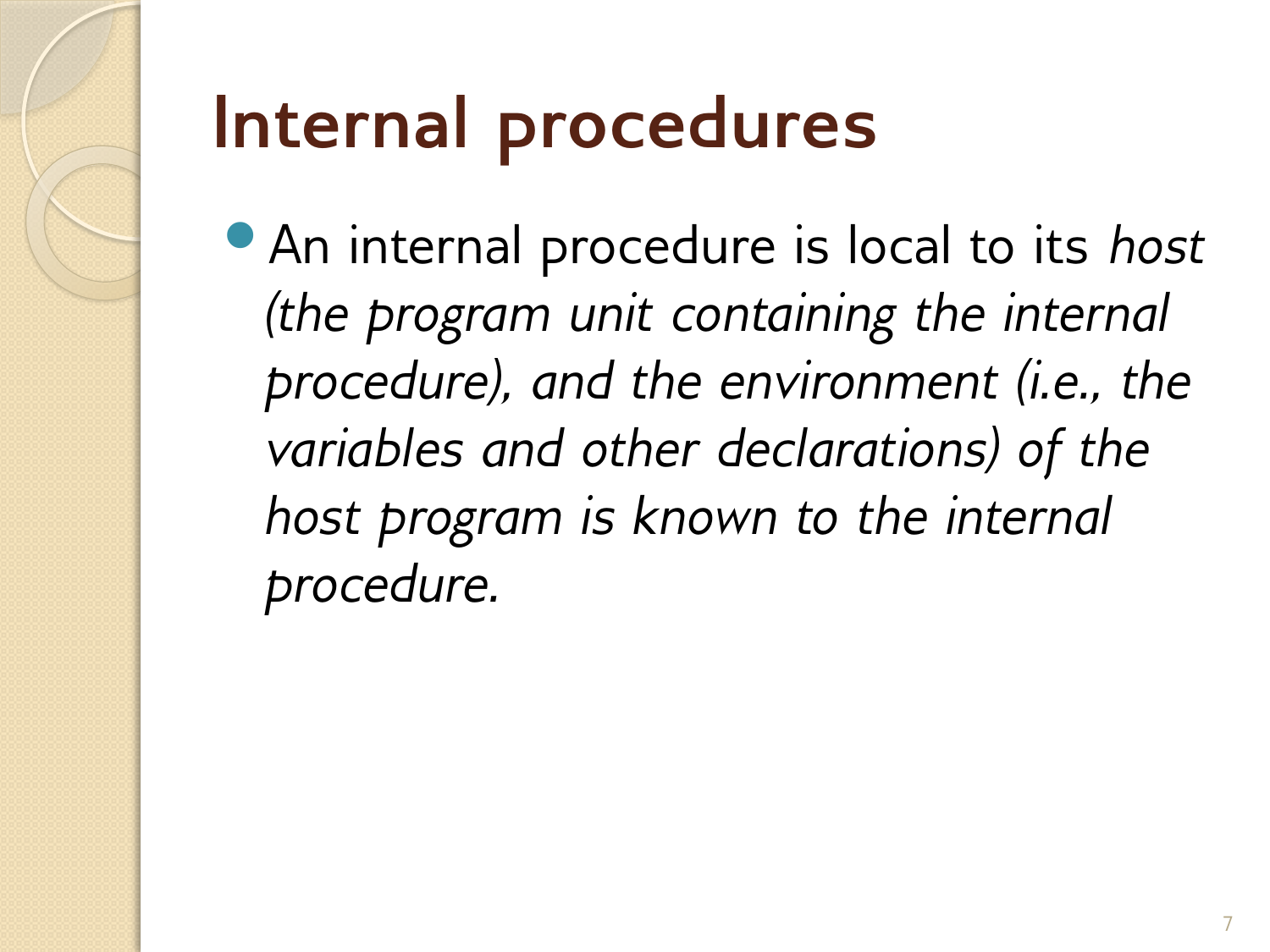

# Internal procedures
An internal procedure is local to its host (the program unit containing the internal procedure), and the environment (i.e., the variables and other declarations) of the host program is known to the internal procedure.
7